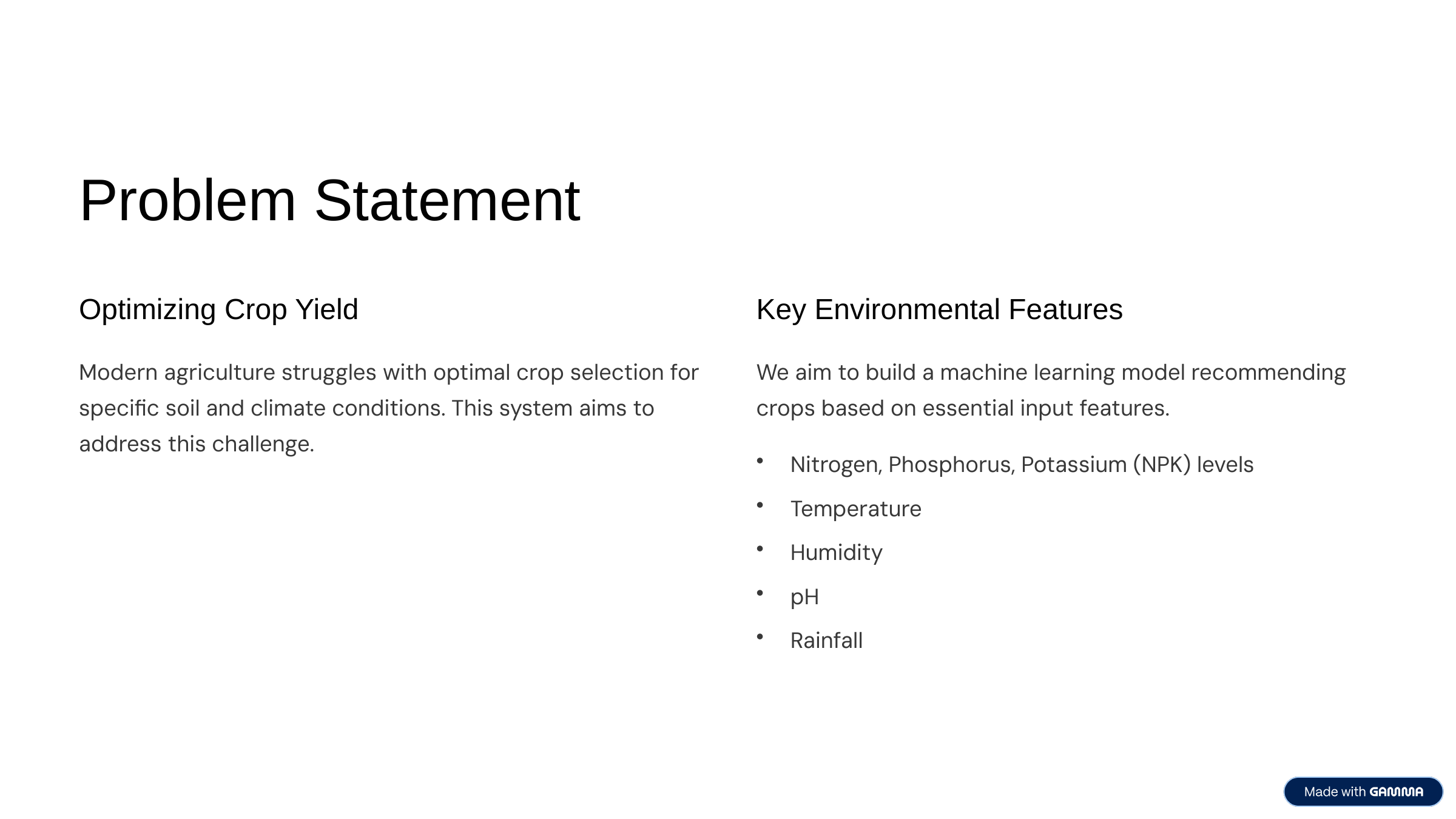

Problem Statement
Optimizing Crop Yield
Key Environmental Features
Modern agriculture struggles with optimal crop selection for specific soil and climate conditions. This system aims to address this challenge.
We aim to build a machine learning model recommending crops based on essential input features.
Nitrogen, Phosphorus, Potassium (NPK) levels
Temperature
Humidity
pH
Rainfall